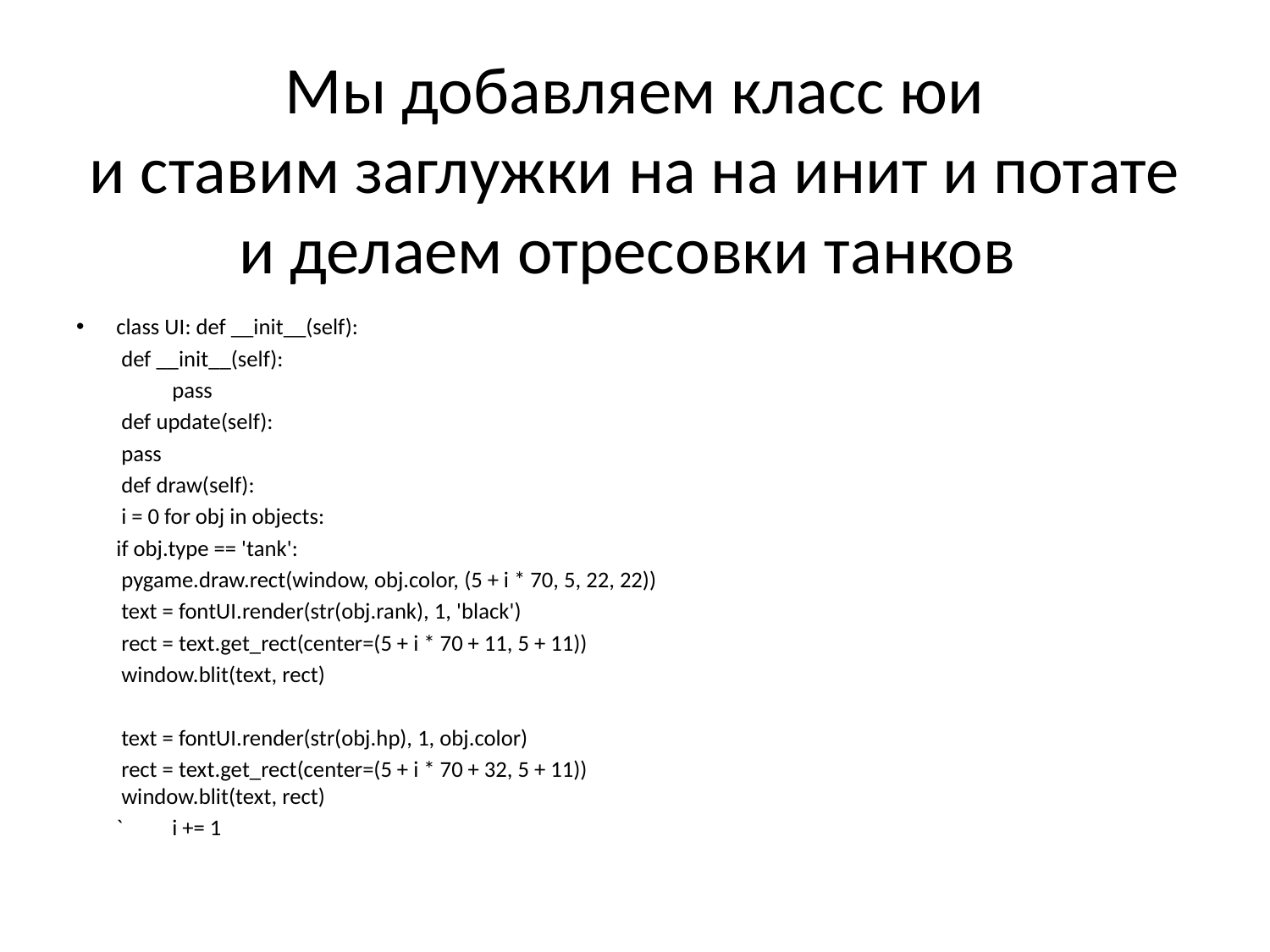

# Мы добавляем класс юи и ставим заглужки на на инит и потате и делаем отресовки танков
class UI: def __init__(self):
	 def __init__(self):
	 		 pass
	 def update(self):
			 pass
	 def draw(self):
		 i = 0 for obj in objects:
			if obj.type == 'tank':
				 pygame.draw.rect(window, obj.color, (5 + i * 70, 5, 22, 22))
			 text = fontUI.render(str(obj.rank), 1, 'black')
			 rect = text.get_rect(center=(5 + i * 70 + 11, 5 + 11))
			 window.blit(text, rect)

			 text = fontUI.render(str(obj.hp), 1, obj.color)
			 rect = text.get_rect(center=(5 + i * 70 + 32, 5 + 11))
		 window.blit(text, rect)
	`		 i += 1